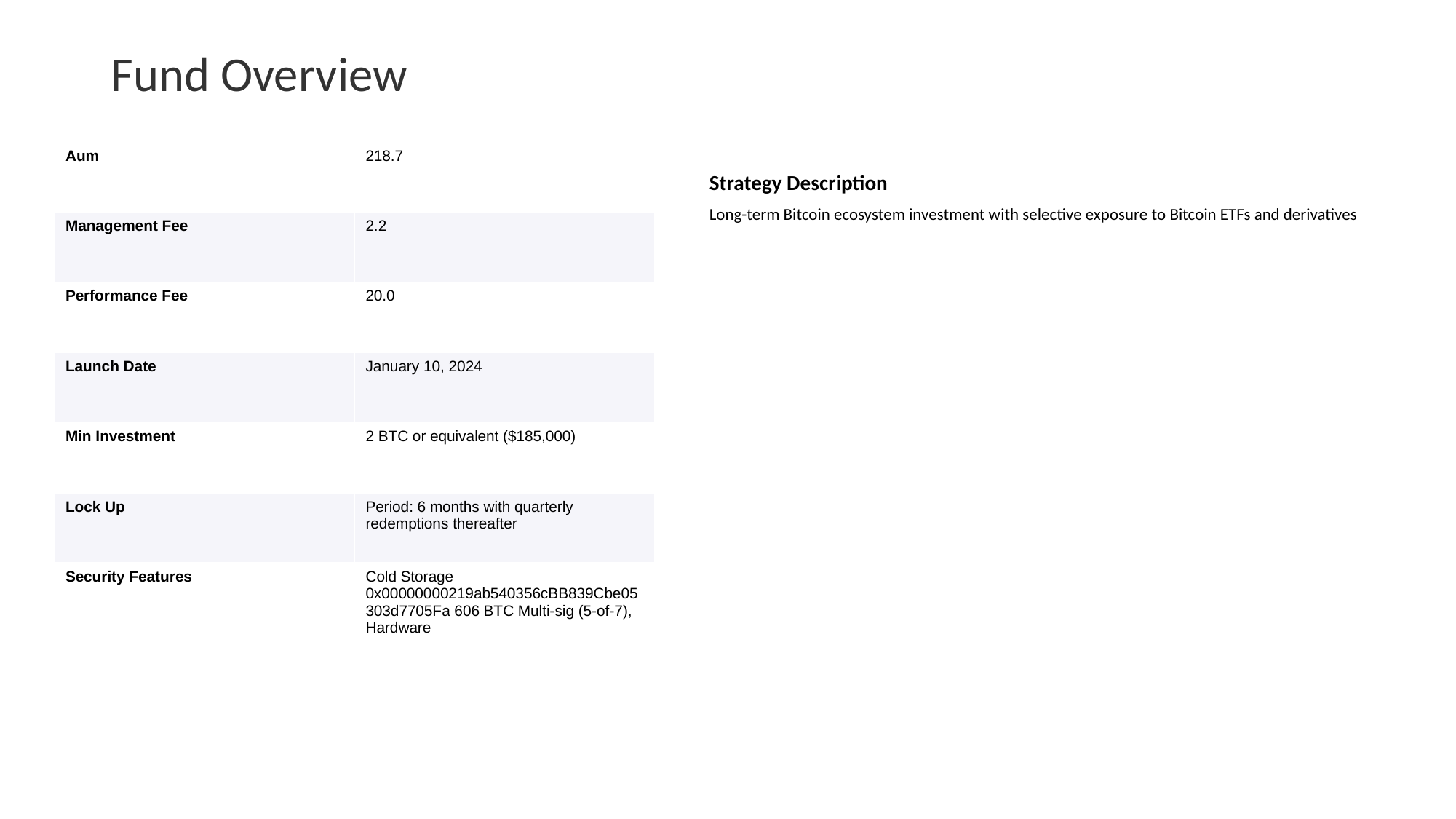

# Fund Overview
| Aum | 218.7 |
| --- | --- |
| Management Fee | 2.2 |
| Performance Fee | 20.0 |
| Launch Date | January 10, 2024 |
| Min Investment | 2 BTC or equivalent ($185,000) |
| Lock Up | Period: 6 months with quarterly redemptions thereafter |
| Security Features | Cold Storage 0x00000000219ab540356cBB839Cbe05303d7705Fa 606 BTC Multi-sig (5-of-7), Hardware |

Strategy Description
Long-term Bitcoin ecosystem investment with selective exposure to Bitcoin ETFs and derivatives